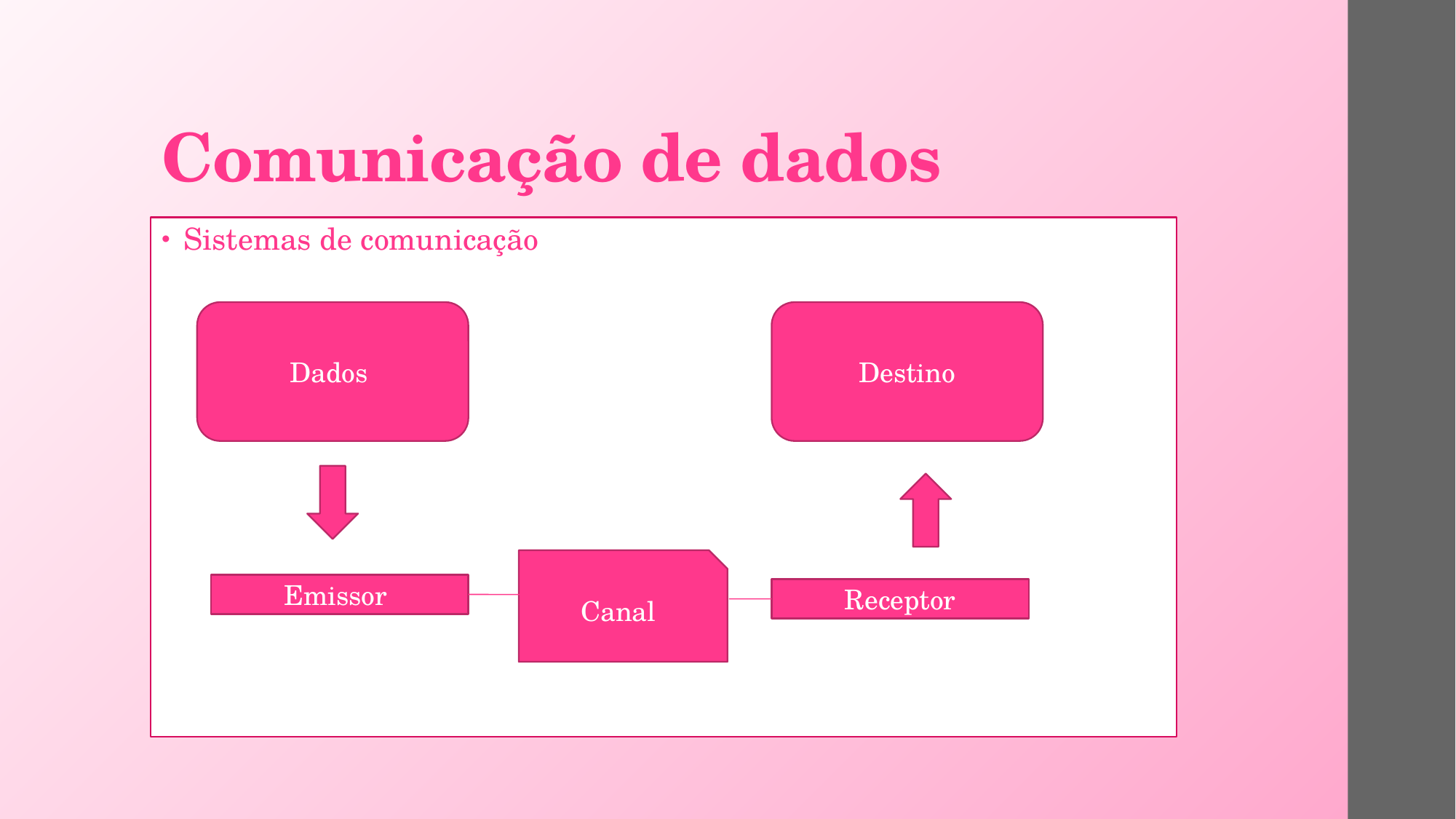

# Comunicação de dados
Sistemas de comunicação
Destino
Dados

Canal
Emissor
Receptor